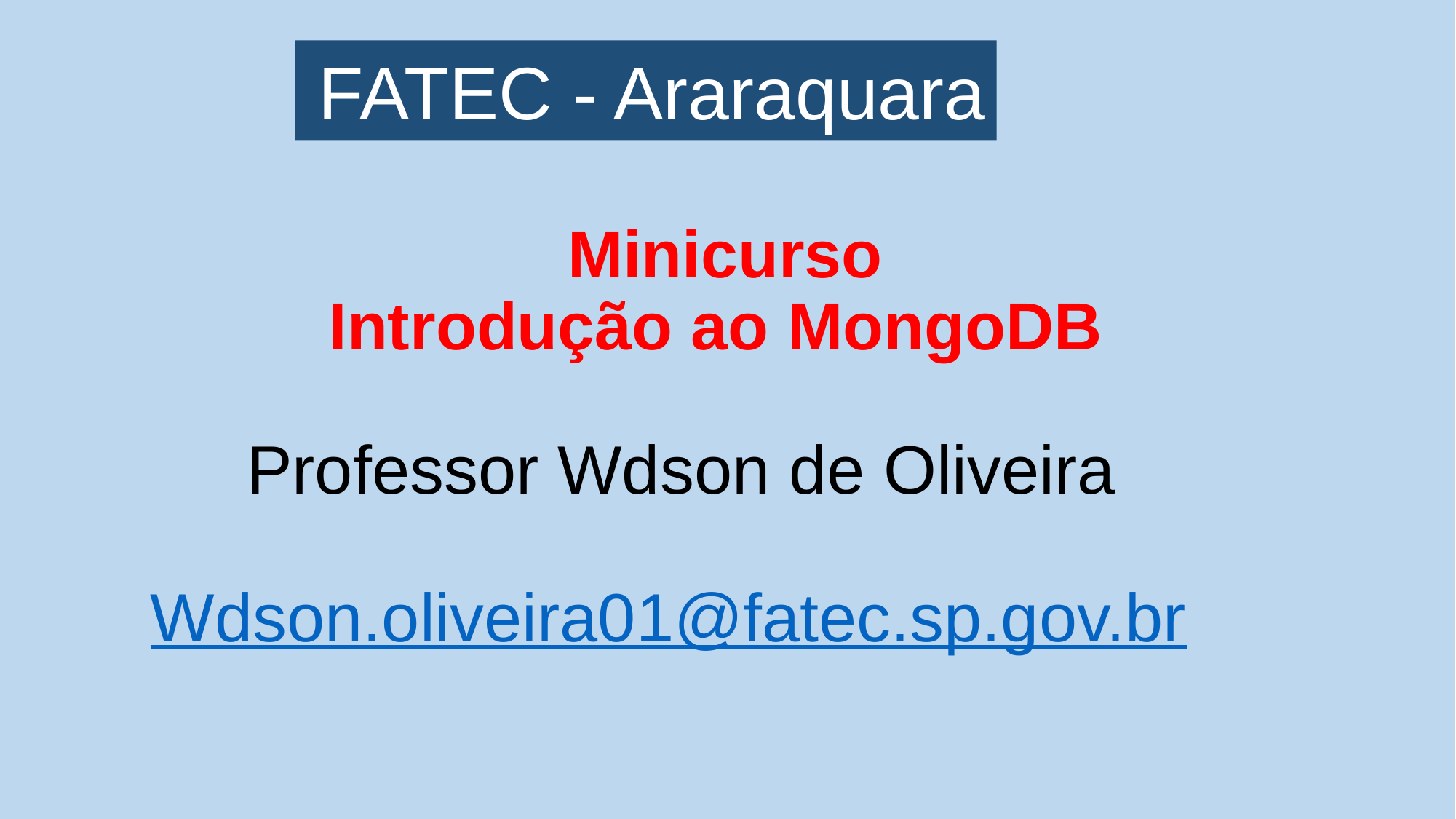

FATEC - Araraquara
# Minicurso Introdução ao MongoDB
Professor Wdson de Oliveira
Wdson.oliveira01@fatec.sp.gov.br